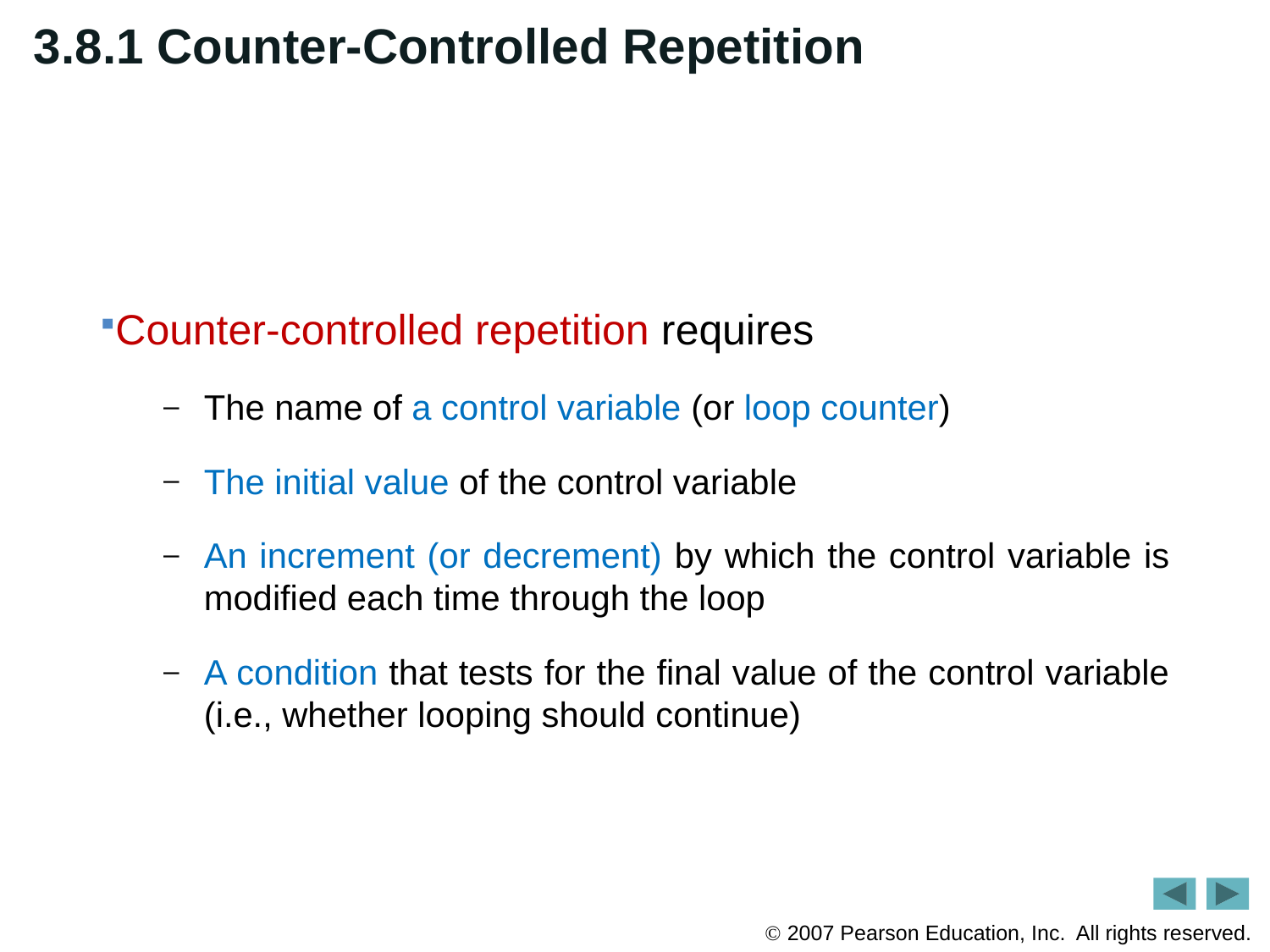

# 3.8.1 Counter-Controlled Repetition
Counter-controlled repetition requires
The name of a control variable (or loop counter)
The initial value of the control variable
An increment (or decrement) by which the control variable is modified each time through the loop
A condition that tests for the final value of the control variable (i.e., whether looping should continue)